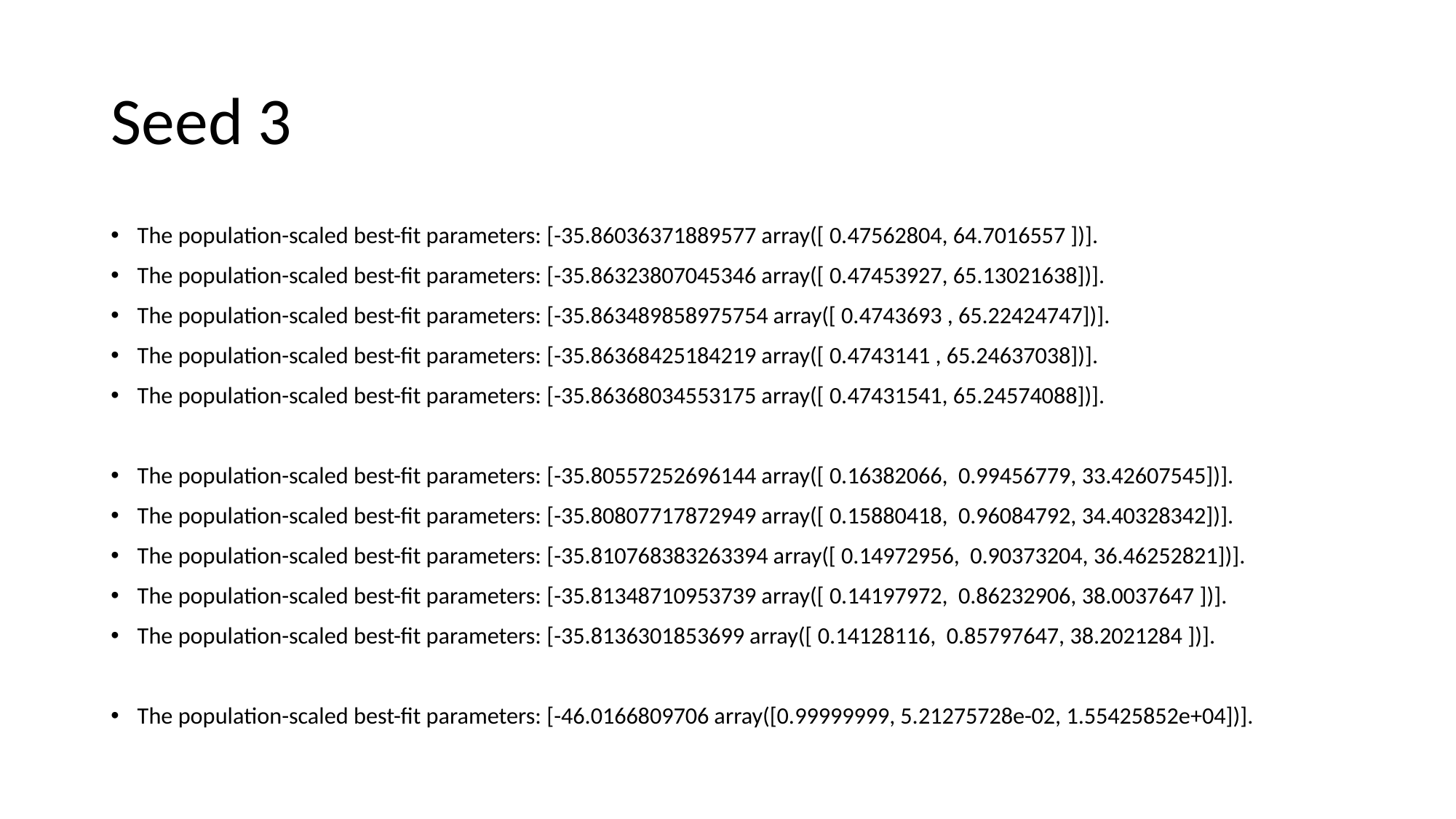

# Seed 3
The population-scaled best-fit parameters: [-35.86036371889577 array([ 0.47562804, 64.7016557 ])].
The population-scaled best-fit parameters: [-35.86323807045346 array([ 0.47453927, 65.13021638])].
The population-scaled best-fit parameters: [-35.863489858975754 array([ 0.4743693 , 65.22424747])].
The population-scaled best-fit parameters: [-35.86368425184219 array([ 0.4743141 , 65.24637038])].
The population-scaled best-fit parameters: [-35.86368034553175 array([ 0.47431541, 65.24574088])].

The population-scaled best-fit parameters: [-35.80557252696144 array([ 0.16382066,  0.99456779, 33.42607545])].
The population-scaled best-fit parameters: [-35.80807717872949 array([ 0.15880418,  0.96084792, 34.40328342])].
The population-scaled best-fit parameters: [-35.810768383263394 array([ 0.14972956,  0.90373204, 36.46252821])].
The population-scaled best-fit parameters: [-35.81348710953739 array([ 0.14197972,  0.86232906, 38.0037647 ])].
The population-scaled best-fit parameters: [-35.8136301853699 array([ 0.14128116,  0.85797647, 38.2021284 ])].

The population-scaled best-fit parameters: [-46.0166809706 array([0.99999999, 5.21275728e-02, 1.55425852e+04])].